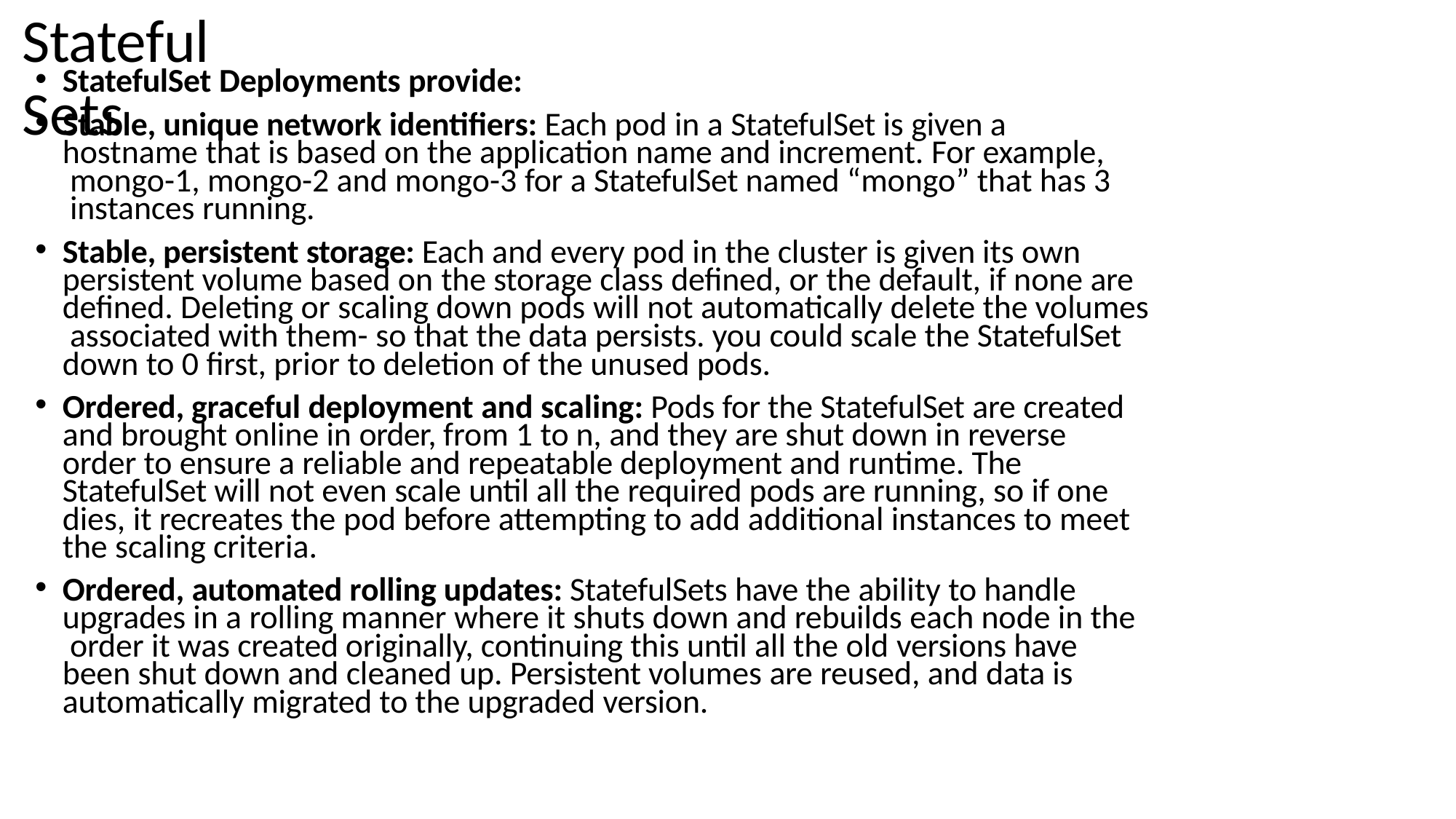

# Stateful Sets
StatefulSet Deployments provide:
Stable, unique network identifiers: Each pod in a StatefulSet is given a  hostname that is based on the application name and increment. For example,  mongo-1, mongo-2 and mongo-3 for a StatefulSet named “mongo” that has 3  instances running.
Stable, persistent storage: Each and every pod in the cluster is given its own  persistent volume based on the storage class defined, or the default, if none are  defined. Deleting or scaling down pods will not automatically delete the volumes  associated with them- so that the data persists. you could scale the StatefulSet  down to 0 first, prior to deletion of the unused pods.
Ordered, graceful deployment and scaling: Pods for the StatefulSet are created  and brought online in order, from 1 to n, and they are shut down in reverse  order to ensure a reliable and repeatable deployment and runtime. The  StatefulSet will not even scale until all the required pods are running, so if one  dies, it recreates the pod before attempting to add additional instances to meet  the scaling criteria.
Ordered, automated rolling updates: StatefulSets have the ability to handle  upgrades in a rolling manner where it shuts down and rebuilds each node in the  order it was created originally, continuing this until all the old versions have  been shut down and cleaned up. Persistent volumes are reused, and data is  automatically migrated to the upgraded version.